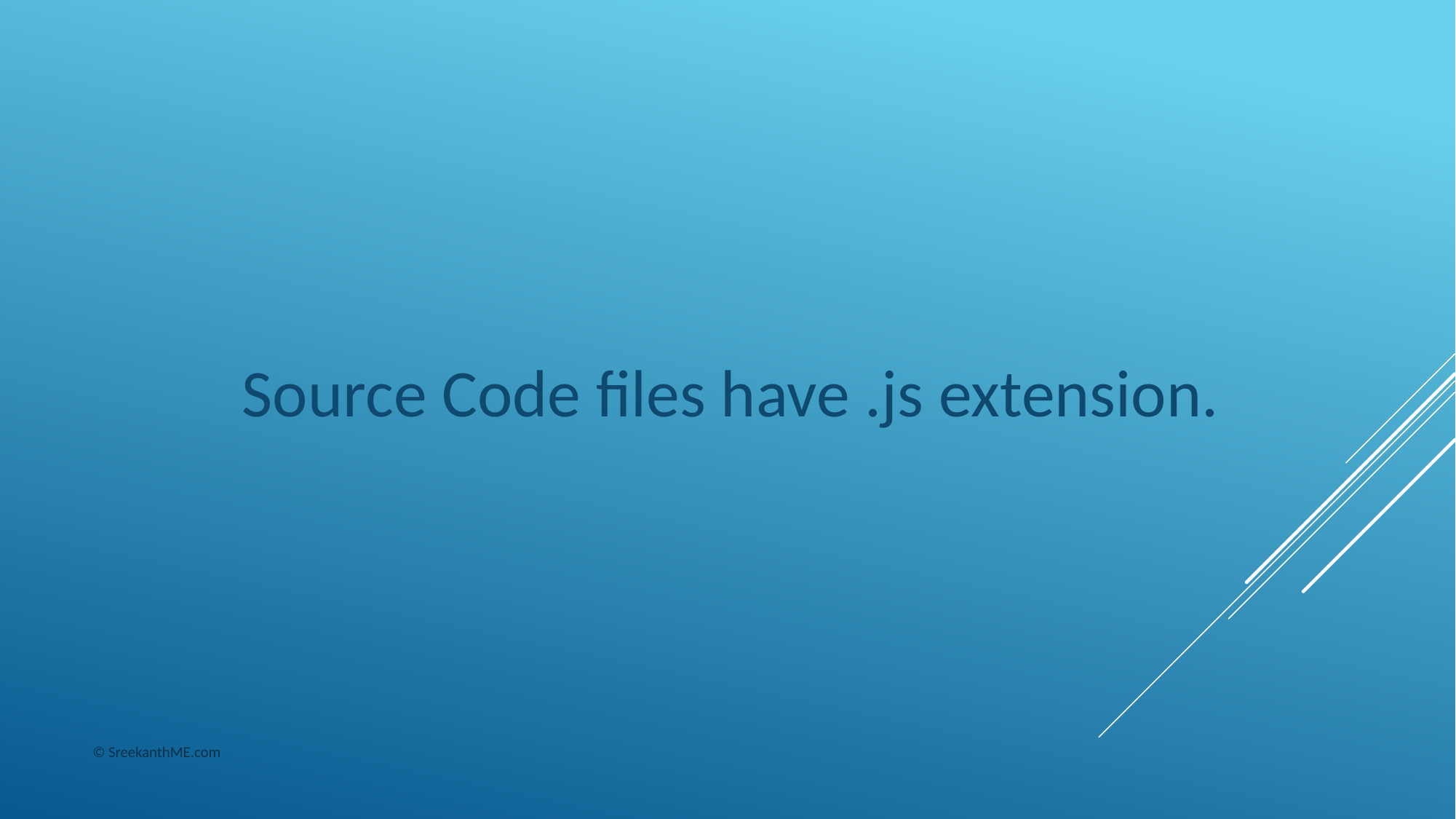

Source Code files have .js extension.
© SreekanthME.com